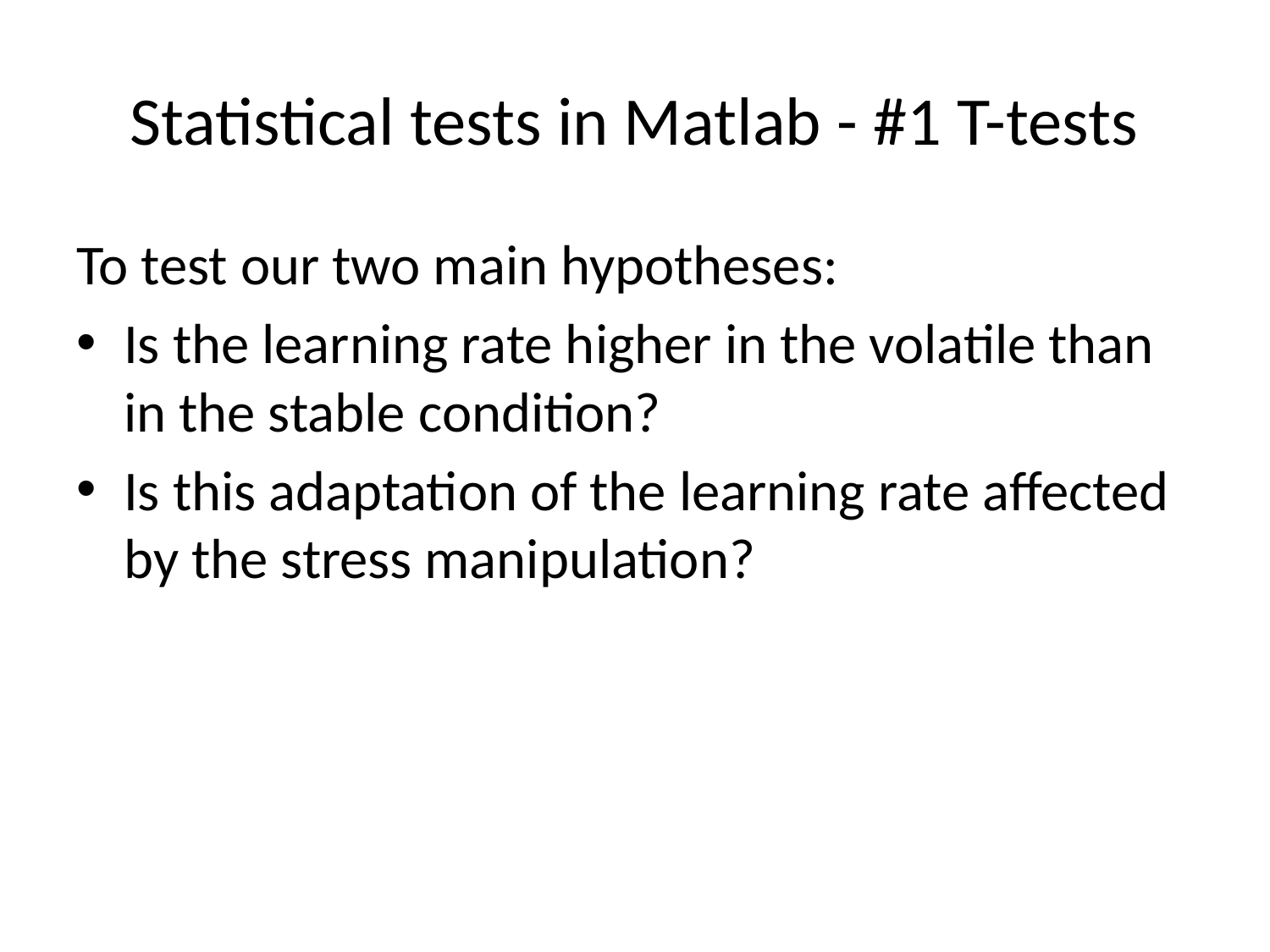

# Statistical tests in Matlab - #1 T-tests
To test our two main hypotheses:
Is the learning rate higher in the volatile than in the stable condition?
Is this adaptation of the learning rate affected by the stress manipulation?